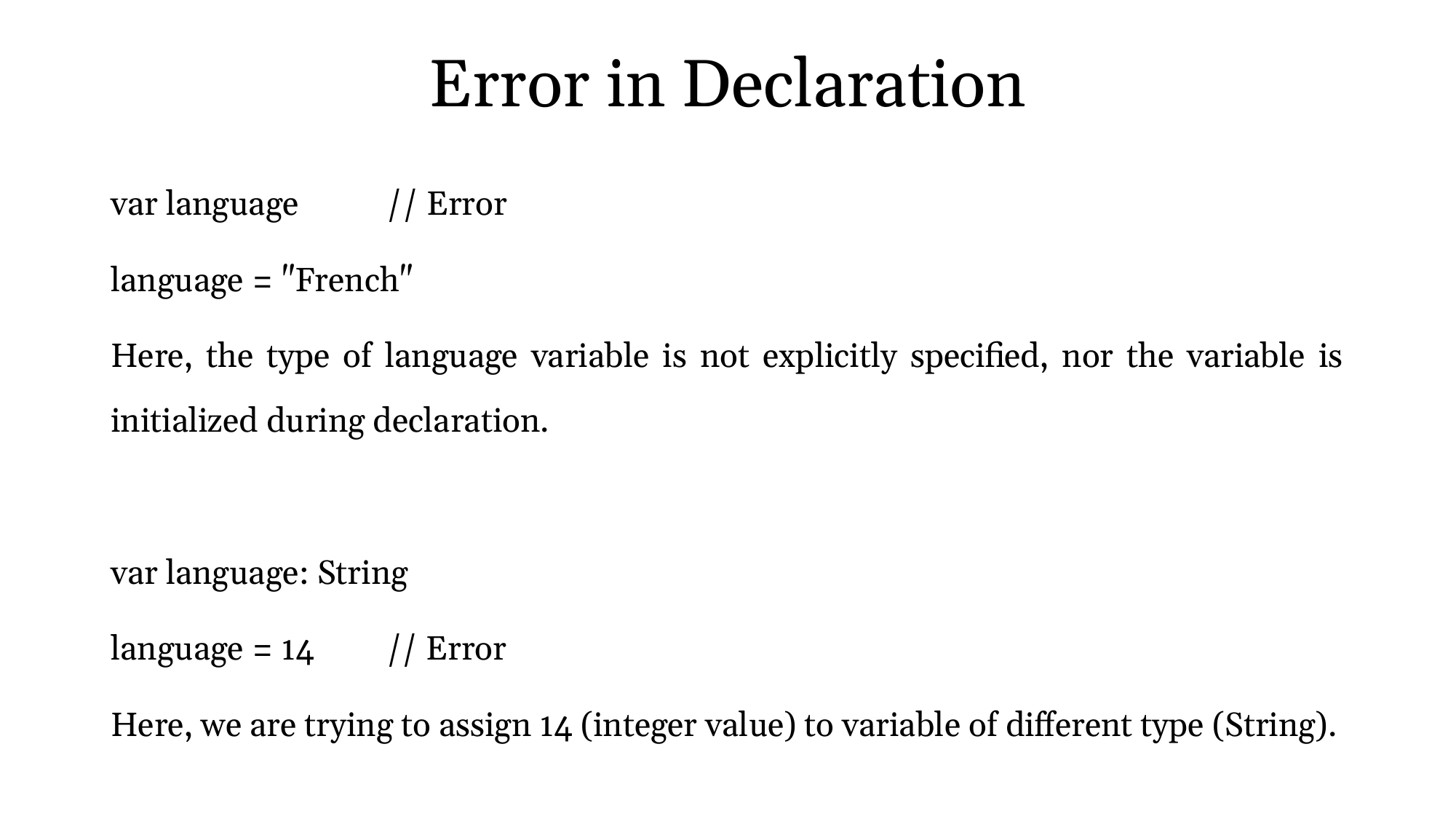

# Error in Declaration
var language           // Error
language = "French"
Here, the type of language variable is not explicitly specified, nor the variable is initialized during declaration.

var language: String
language = 14         // Error
​​​​Here, we are trying to assign 14 (integer value) to variable of different type (String).